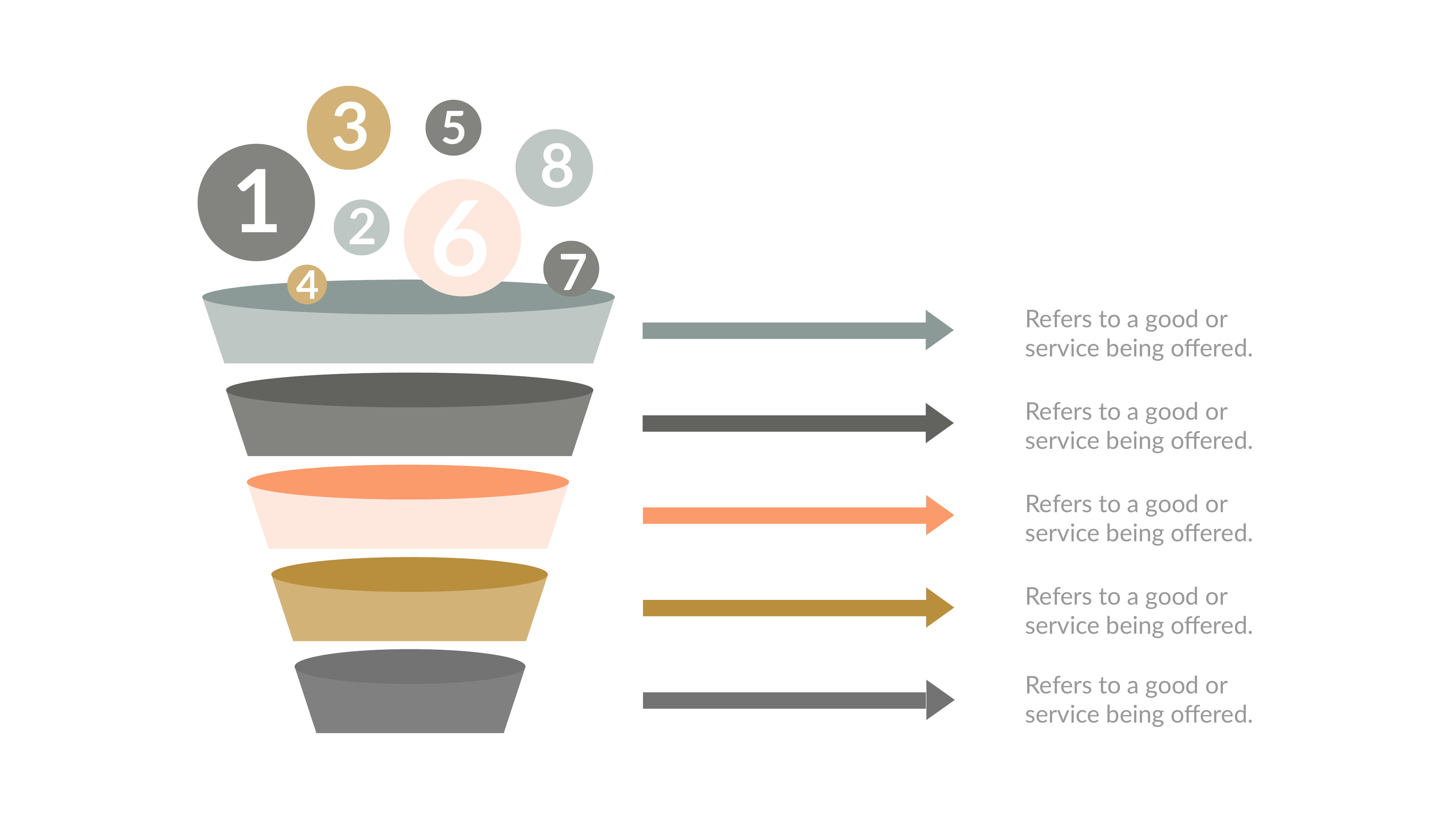

3

5

8

1

6

2

7

4

Refers to a good or
service being offered.

Refers to a good or
service being offered.

Refers to a good or
service being offered.

Refers to a good or
service being offered.

Refers to a good or
service being offered.